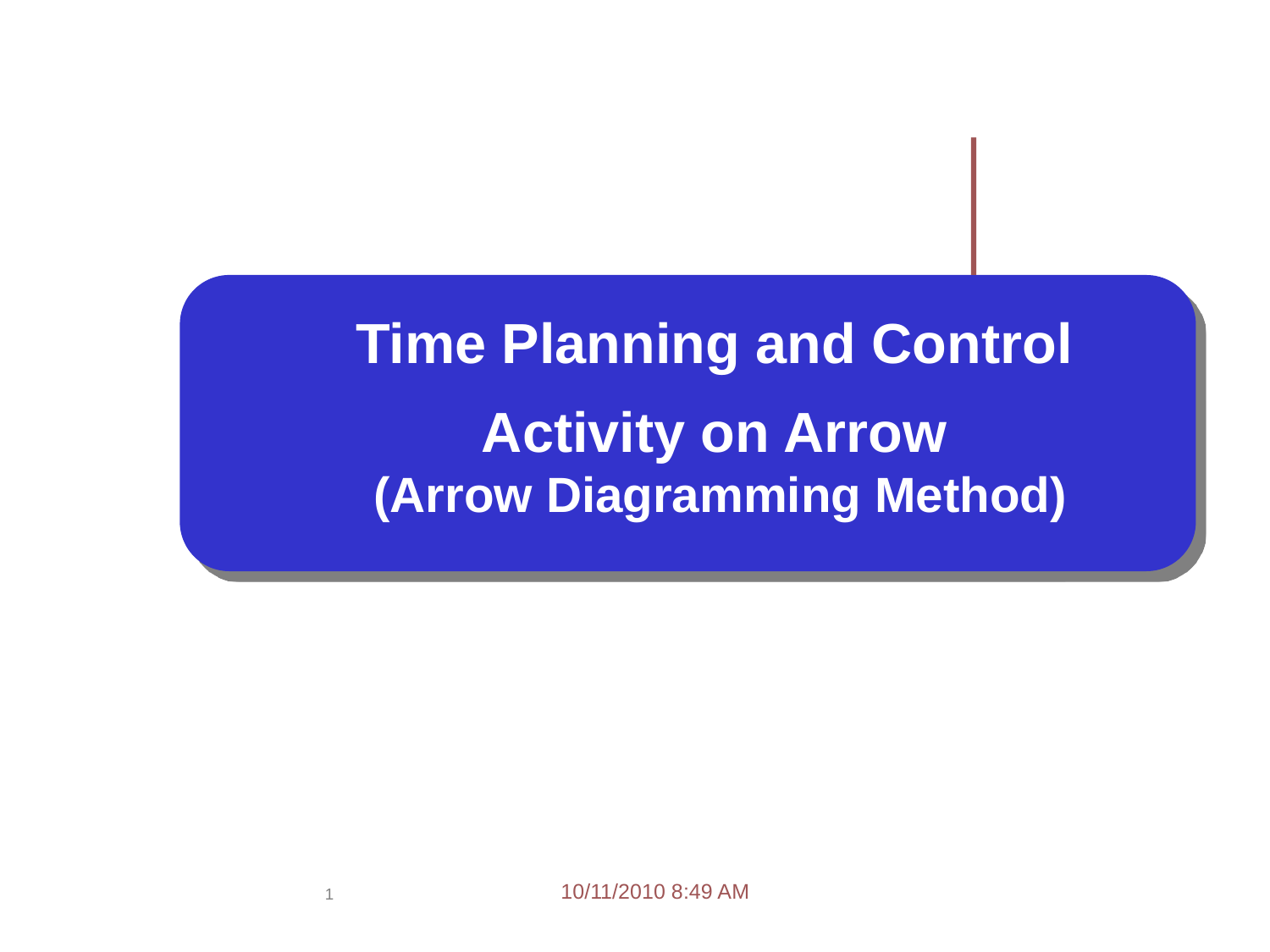

# Time Planning and Control Activity on Arrow (Arrow Diagramming Method)
10/11/2010 8:49 AM
1